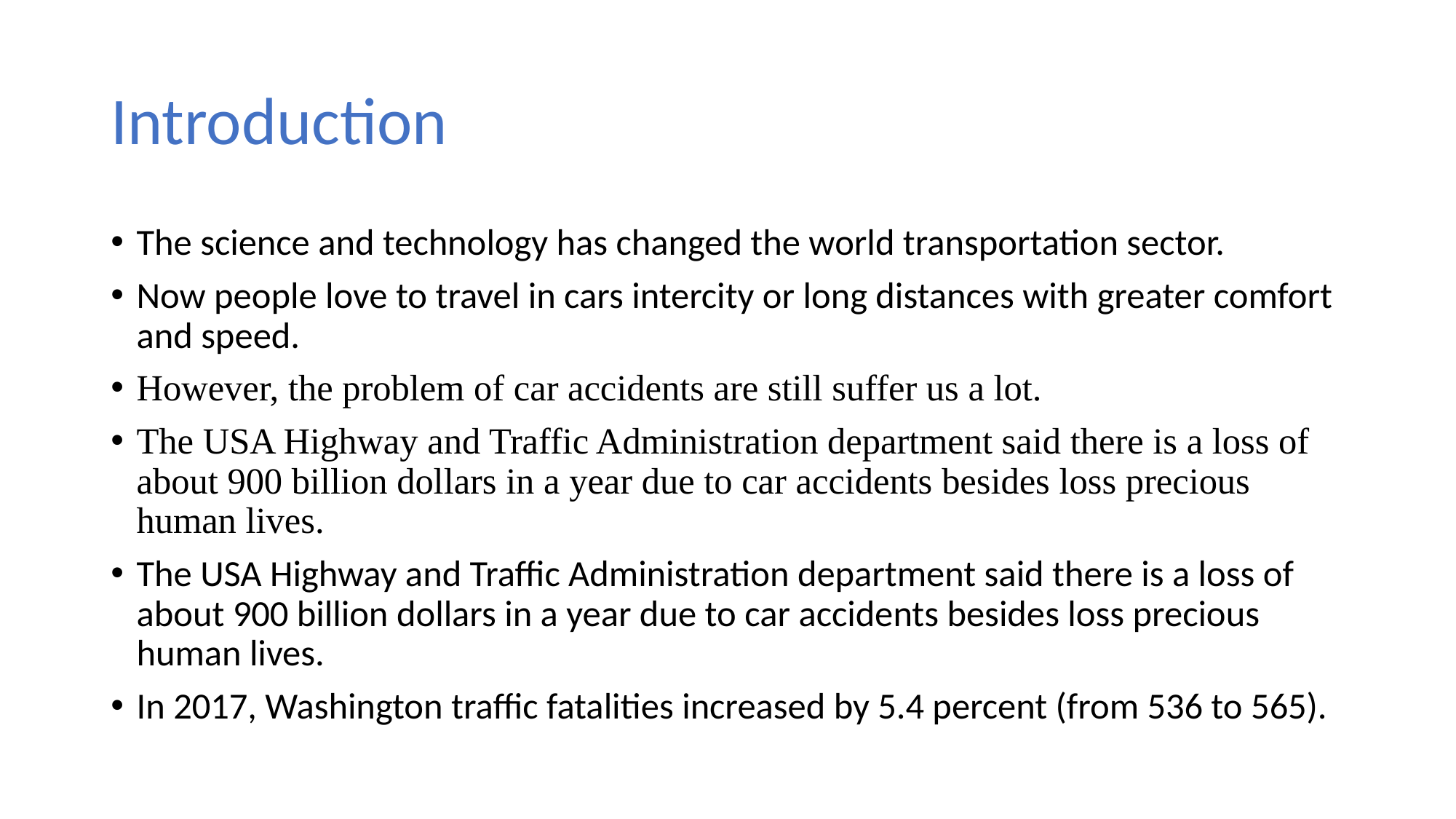

# Introduction
The science and technology has changed the world transportation sector.
Now people love to travel in cars intercity or long distances with greater comfort and speed.
However, the problem of car accidents are still suffer us a lot.
The USA Highway and Traffic Administration department said there is a loss of about 900 billion dollars in a year due to car accidents besides loss precious human lives.
The USA Highway and Traffic Administration department said there is a loss of about 900 billion dollars in a year due to car accidents besides loss precious human lives.
In 2017, Washington traffic fatalities increased by 5.4 percent (from 536 to 565).